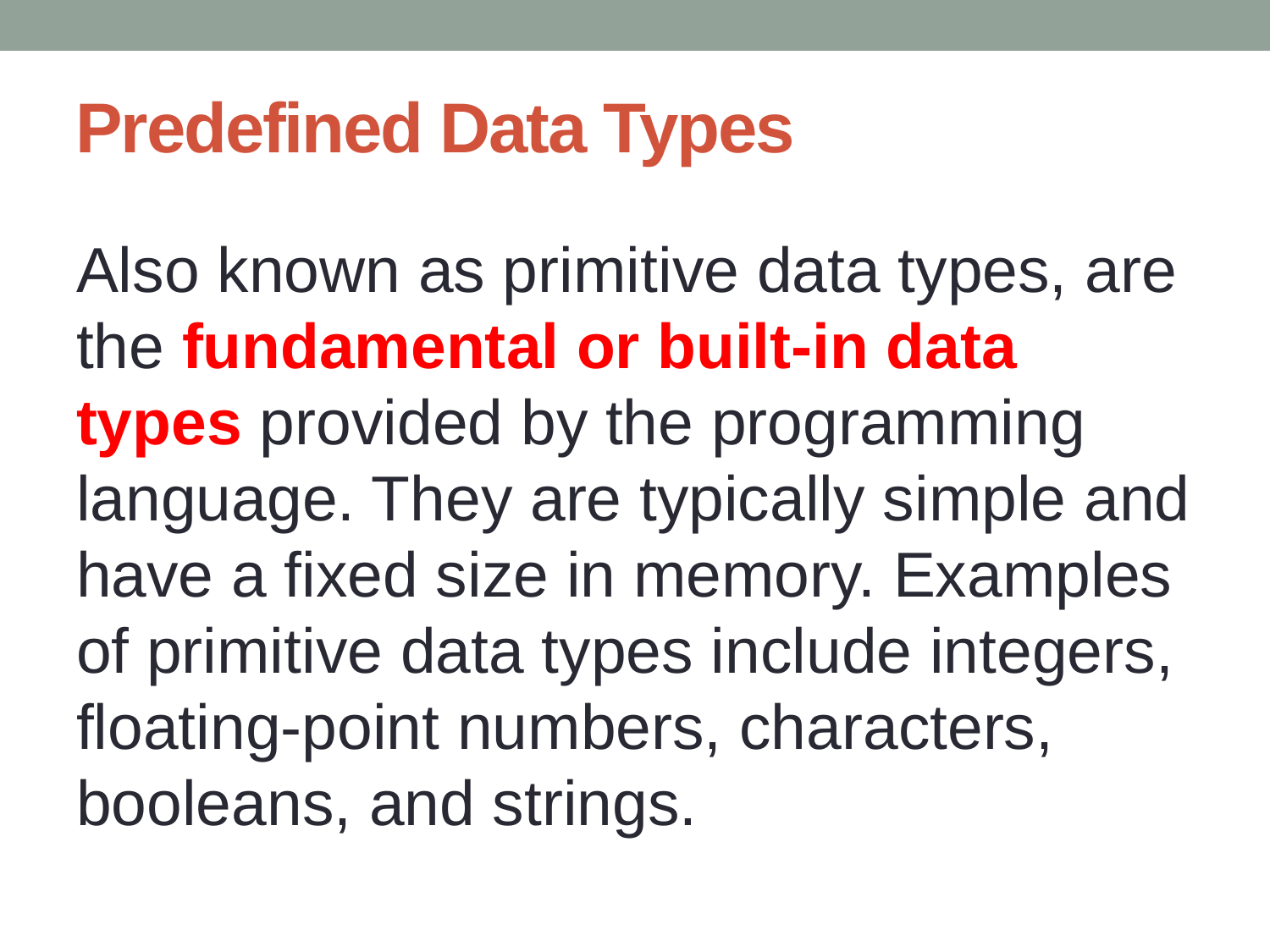

# Predefined Data Types
Also known as primitive data types, are the fundamental or built-in data types provided by the programming language. They are typically simple and have a fixed size in memory. Examples of primitive data types include integers, floating-point numbers, characters, booleans, and strings.